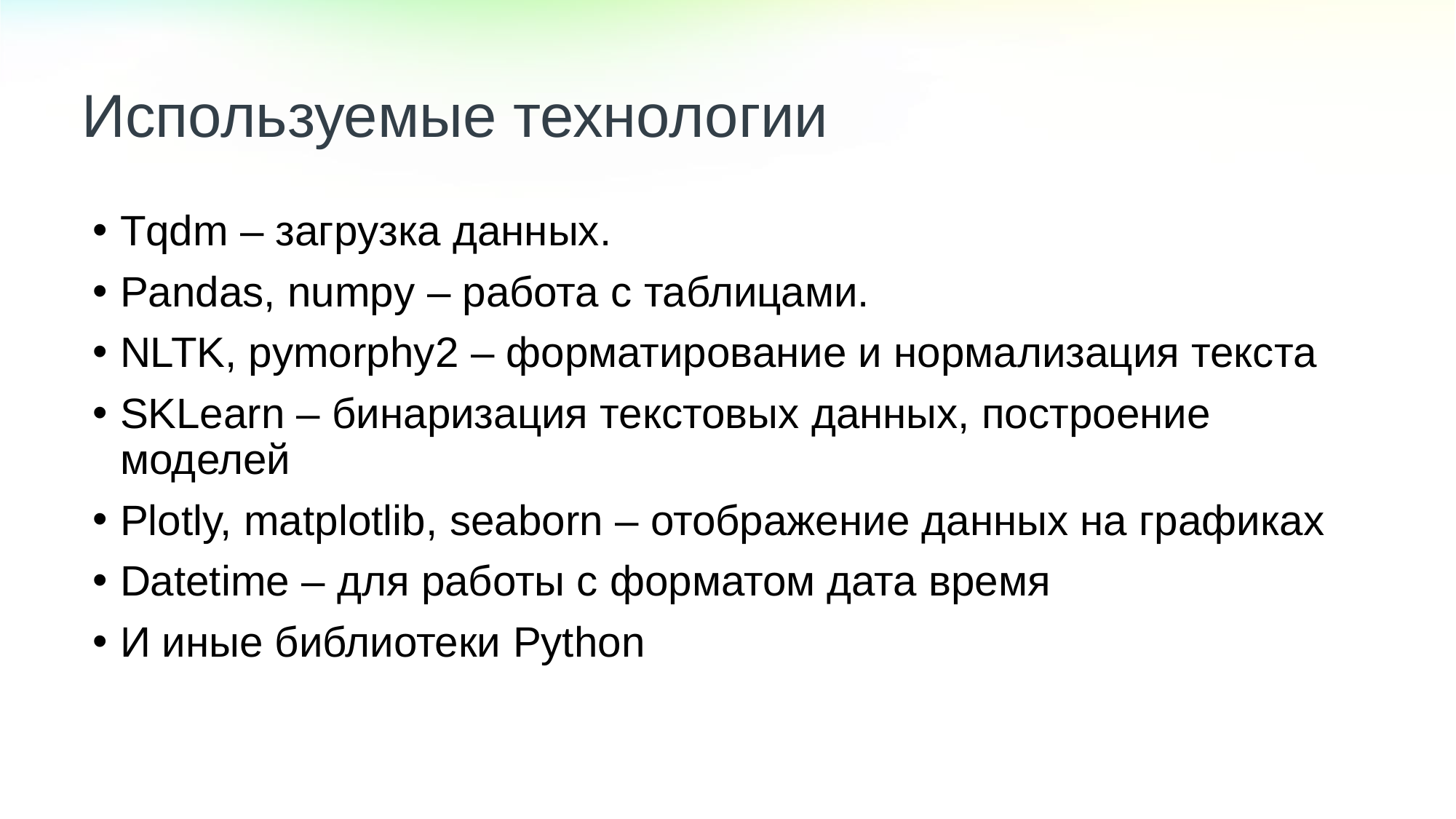

Используемые технологии
Tqdm – загрузка данных.
Pandas, numpy – работа с таблицами.
NLTK, pymorphy2 – форматирование и нормализация текста
SKLearn – бинаризация текстовых данных, построение моделей
Plotly, matplotlib, seaborn – отображение данных на графиках
Datetime – для работы с форматом дата время
И иные библиотеки Python